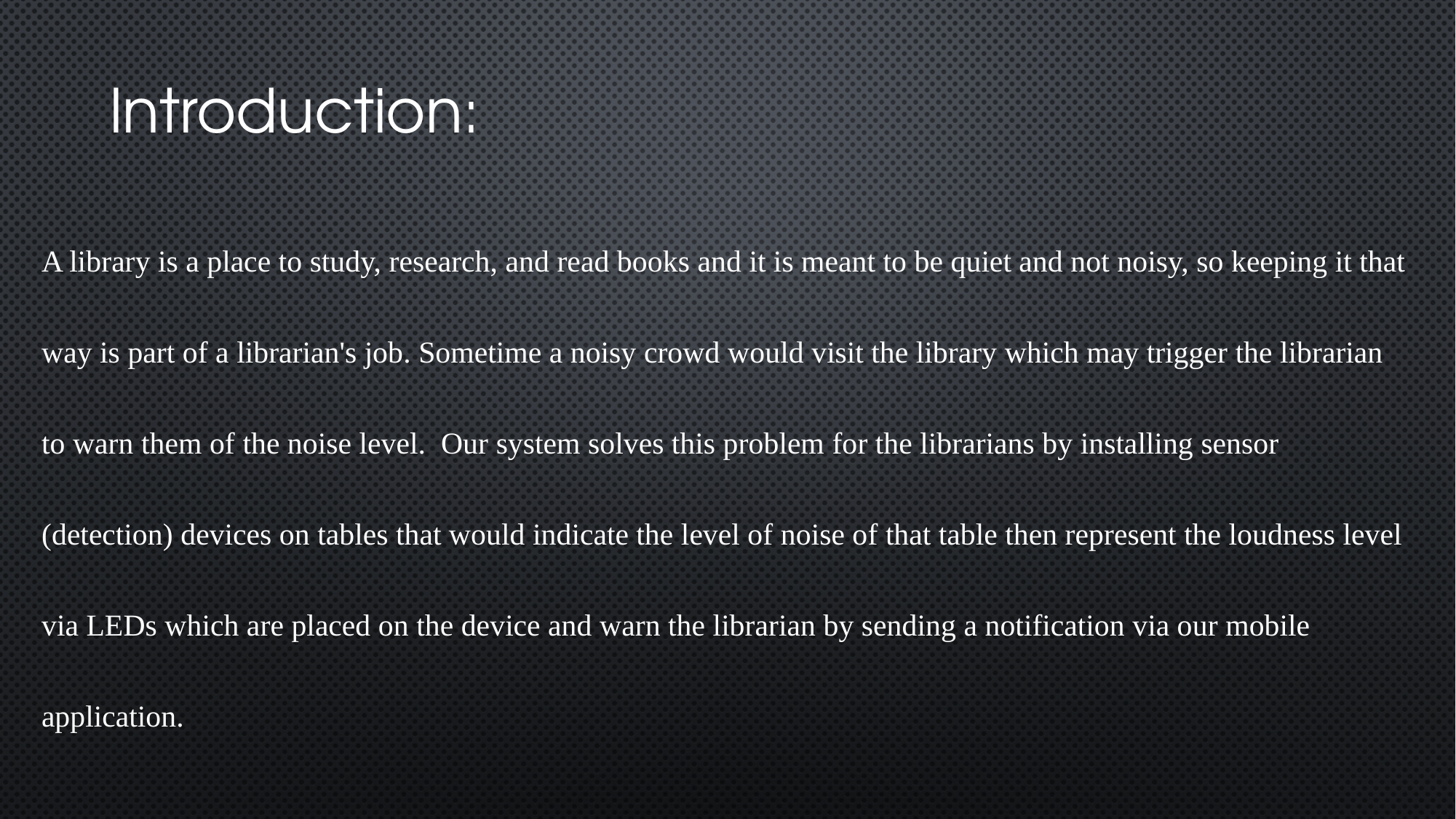

Introduction:
A library is a place to study, research, and read books and it is meant to be quiet and not noisy, so keeping it that way is part of a librarian's job. Sometime a noisy crowd would visit the library which may trigger the librarian to warn them of the noise level.  Our system solves this problem for the librarians by installing sensor (detection) devices on tables that would indicate the level of noise of that table then represent the loudness level via LEDs which are placed on the device and warn the librarian by sending a notification via our mobile application.